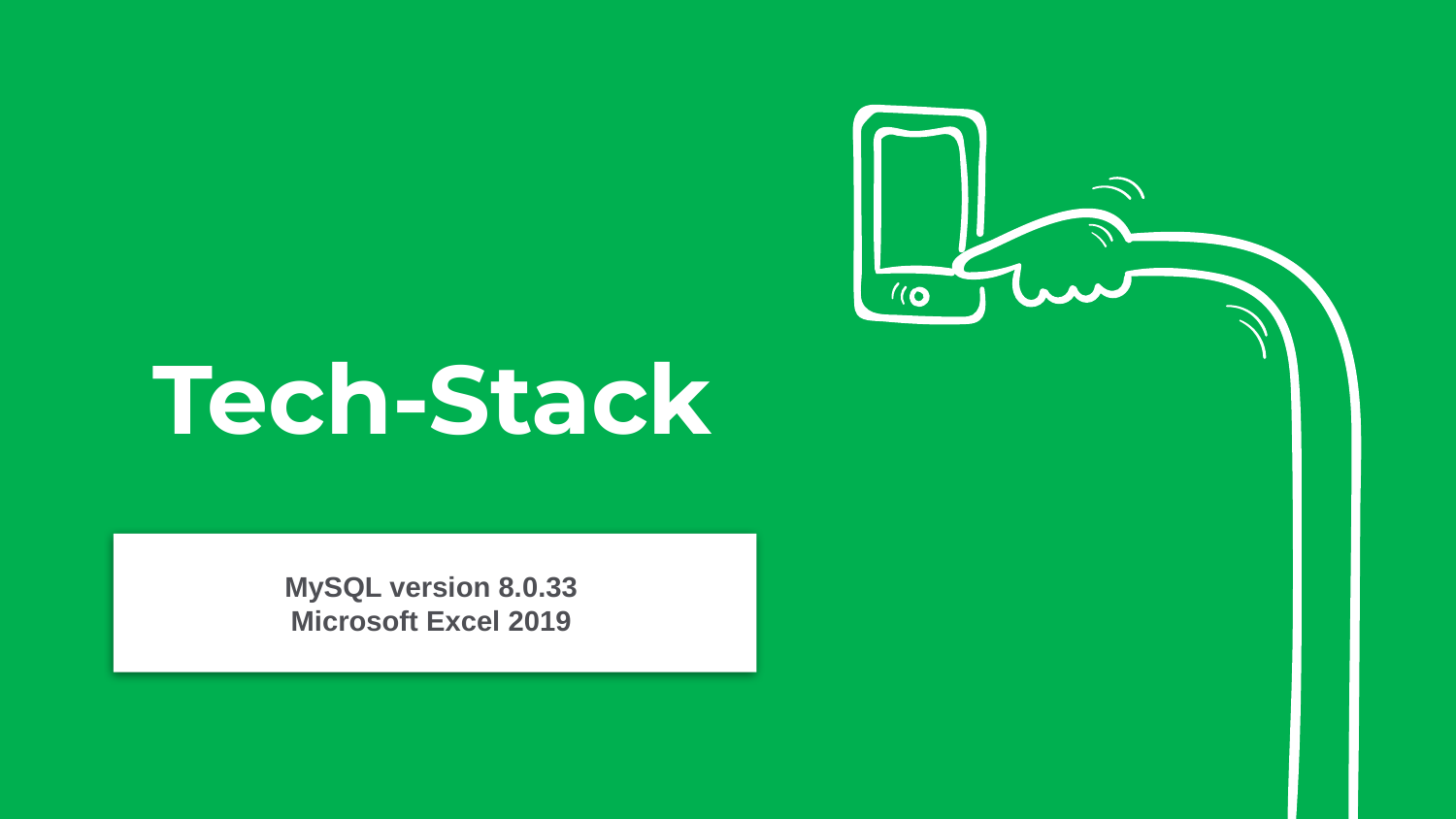

# Tech-Stack

MySQL version 8.0.33
Microsoft Excel 2019